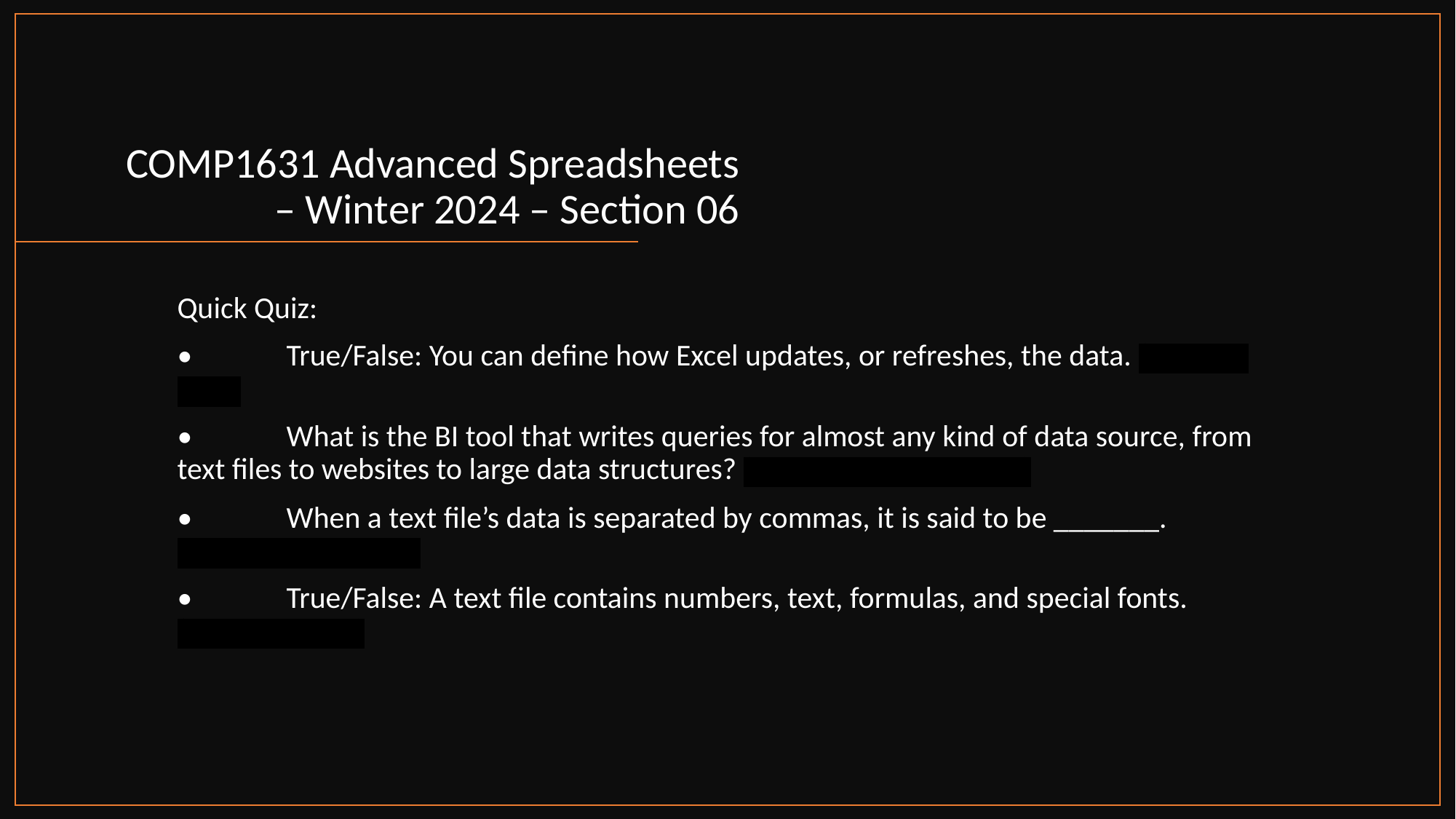

# COMP1631 Advanced Spreadsheets – Winter 2024 – Section 06
Quick Quiz:
•	True/False: You can define how Excel updates, or refreshes, the data. (Answer: True)
•	What is the BI tool that writes queries for almost any kind of data source, from text files to websites to large data structures? (Answer: Power Query)
•	When a text file’s data is separated by commas, it is said to be _______. (Answer: delimited)
•	True/False: A text file contains numbers, text, formulas, and special fonts. (Answer: False)